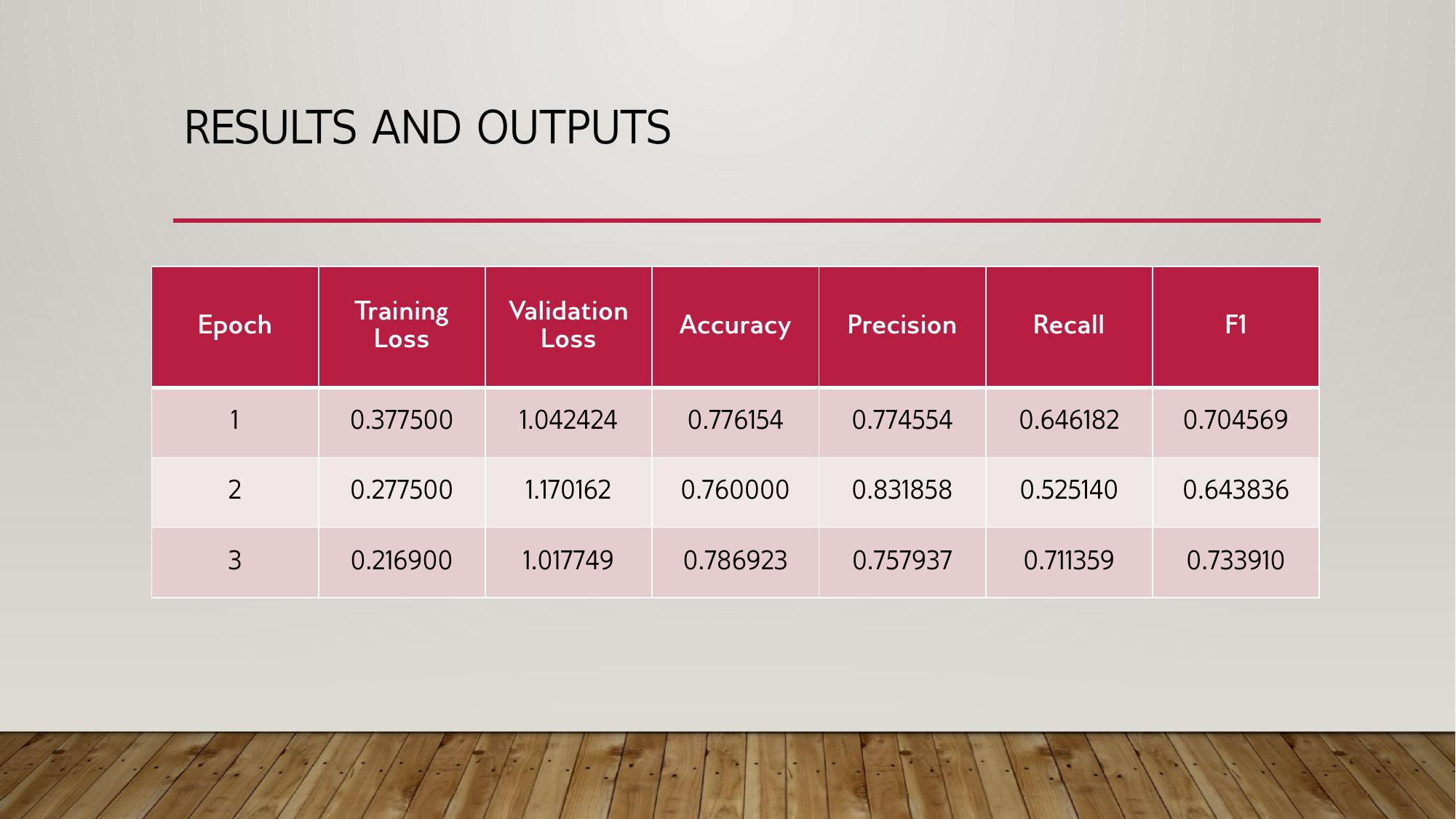

# Results and Outputs
| Epoch | Training Loss | Validation Loss | Accuracy | Precision | Recall | F1 |
| --- | --- | --- | --- | --- | --- | --- |
| 1 | 0.377500 | 1.042424 | 0.776154 | 0.774554 | 0.646182 | 0.704569 |
| 2 | 0.277500 | 1.170162 | 0.760000 | 0.831858 | 0.525140 | 0.643836 |
| 3 | 0.216900 | 1.017749 | 0.786923 | 0.757937 | 0.711359 | 0.733910 |